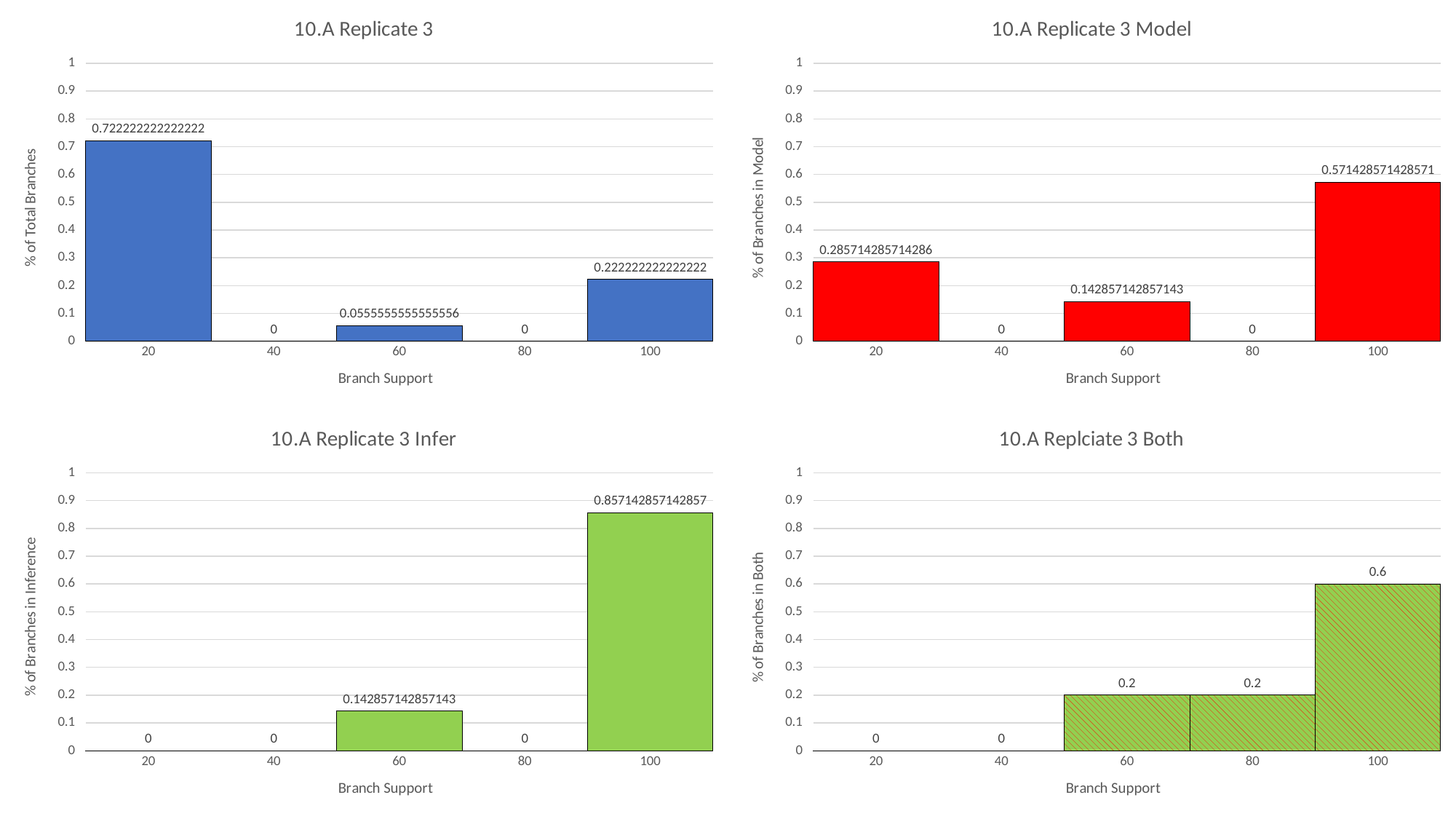

### Chart: 10.A Replicate 3

| Category |  |
|---|---|
| 20 | 0.7222222222222222 |
| 40 | 0.0 |
| 60 | 0.05555555555555555 |
| 80 | 0.0 |
| 100 | 0.2222222222222222 |

### Chart: 10.A Replicate 3 Model

| Category |  |
|---|---|
| 20 | 0.2857142857142857 |
| 40 | 0.0 |
| 60 | 0.14285714285714285 |
| 80 | 0.0 |
| 100 | 0.5714285714285714 |

### Chart: 10.A Replciate 3 Both

| Category |  |
|---|---|
| 20 | 0.0 |
| 40 | 0.0 |
| 60 | 0.2 |
| 80 | 0.2 |
| 100 | 0.6 |

### Chart: 10.A Replicate 3 Infer

| Category |  |
|---|---|
| 20 | 0.0 |
| 40 | 0.0 |
| 60 | 0.14285714285714285 |
| 80 | 0.0 |
| 100 | 0.8571428571428571 |